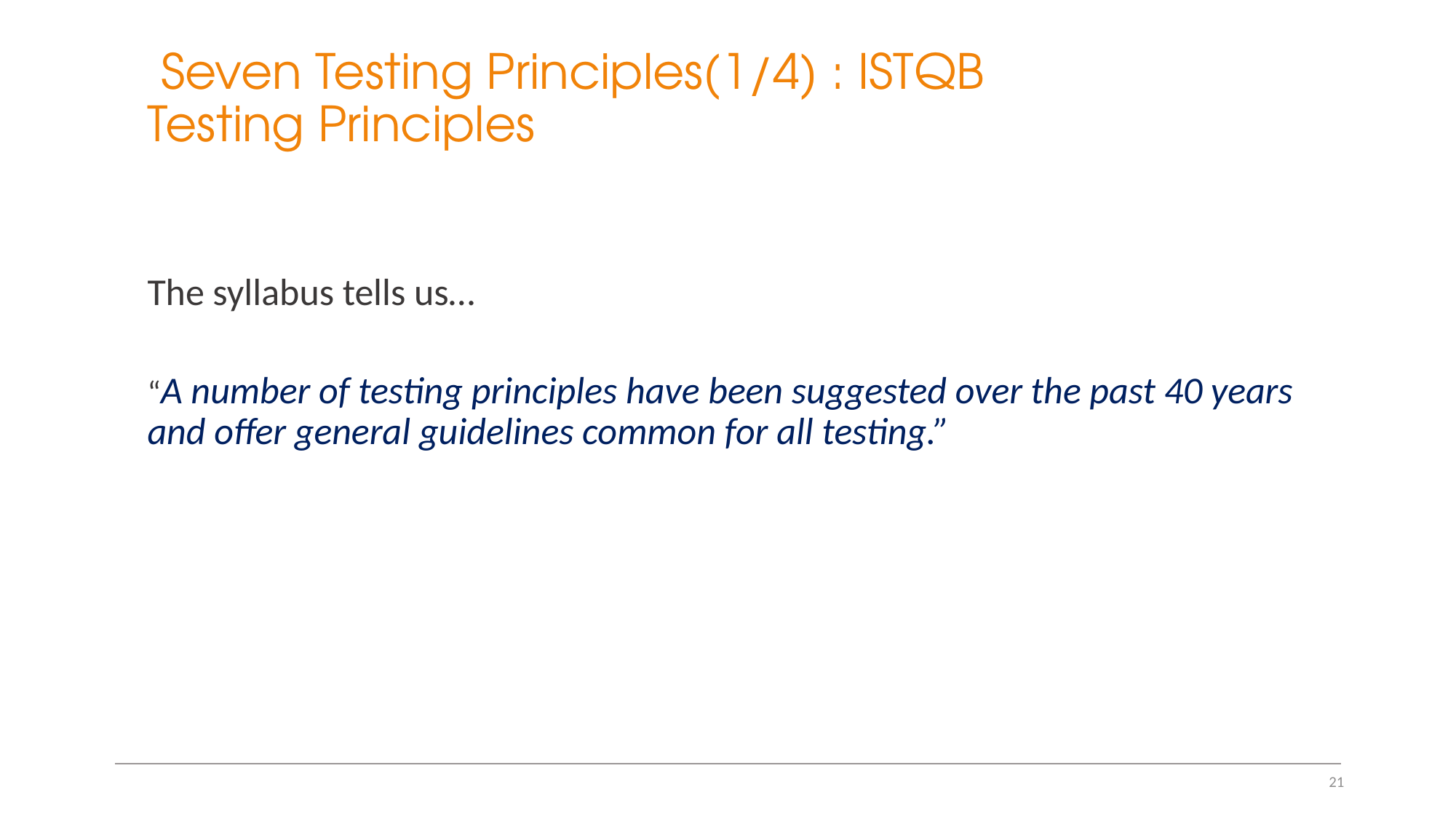

# Seven Testing Principles(1/4) : ISTQB Testing Principles

The syllabus tells us…

“A number of testing principles have been suggested over the past 40 years and offer general guidelines common for all testing.”

21